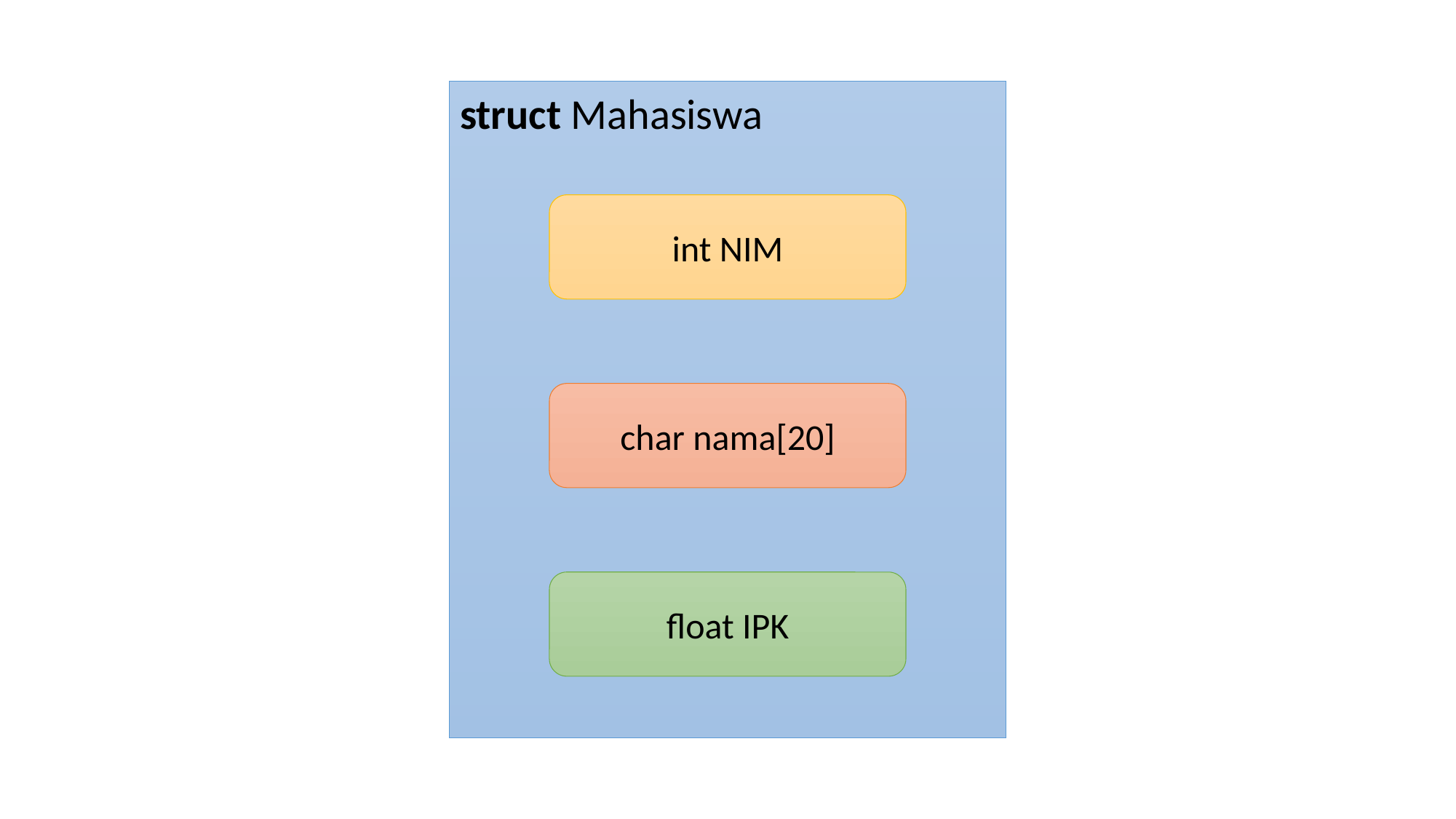

struct Mahasiswa
int NIM
char nama[20]
float IPK